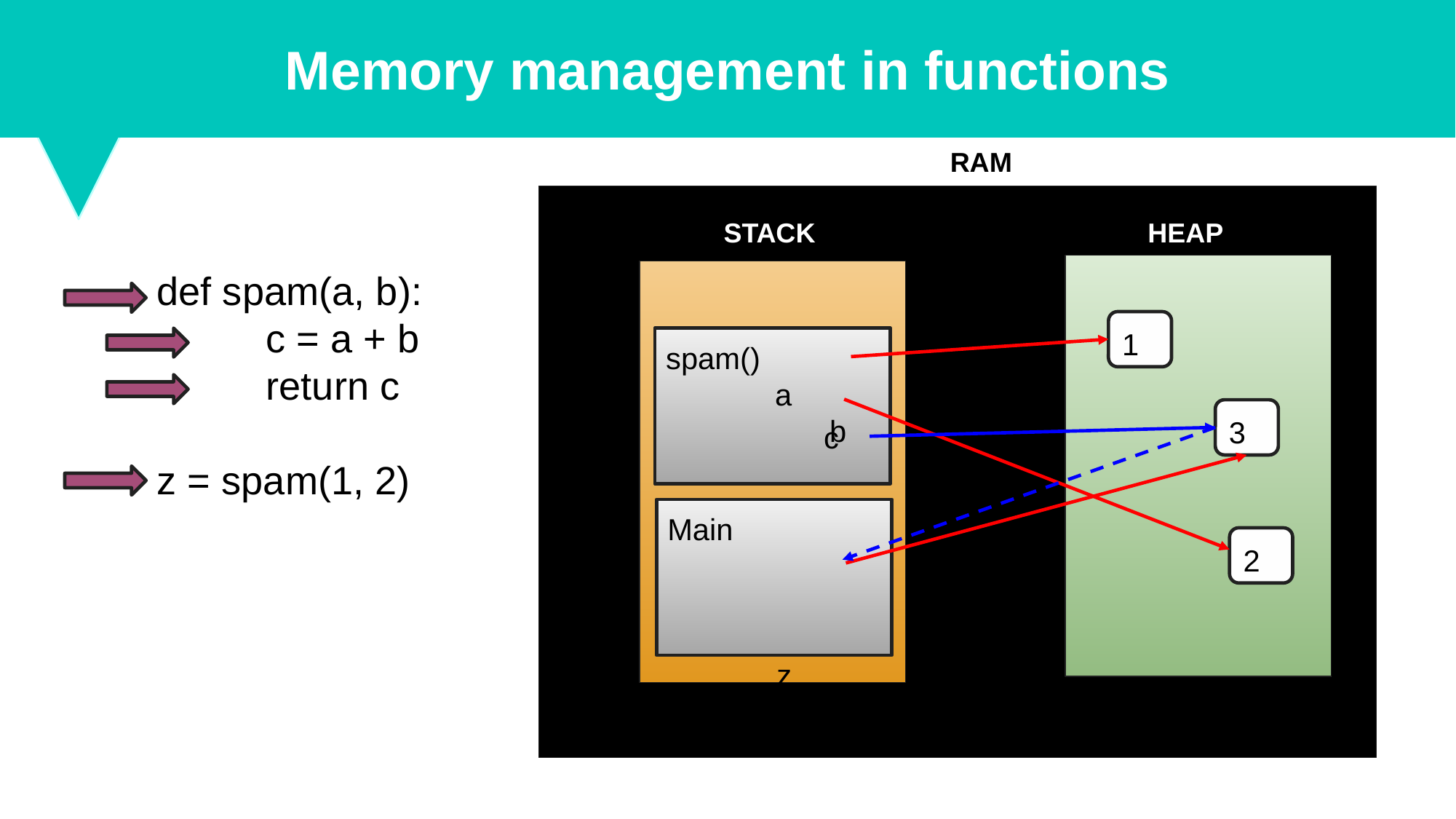

Memory management in functions

STARAM

STACK
HEAP
def spam(a, b):
	c = a + b
	return c

z = spam(1, 2)

1

spam()      	a
b

3
c

Main
			z

2